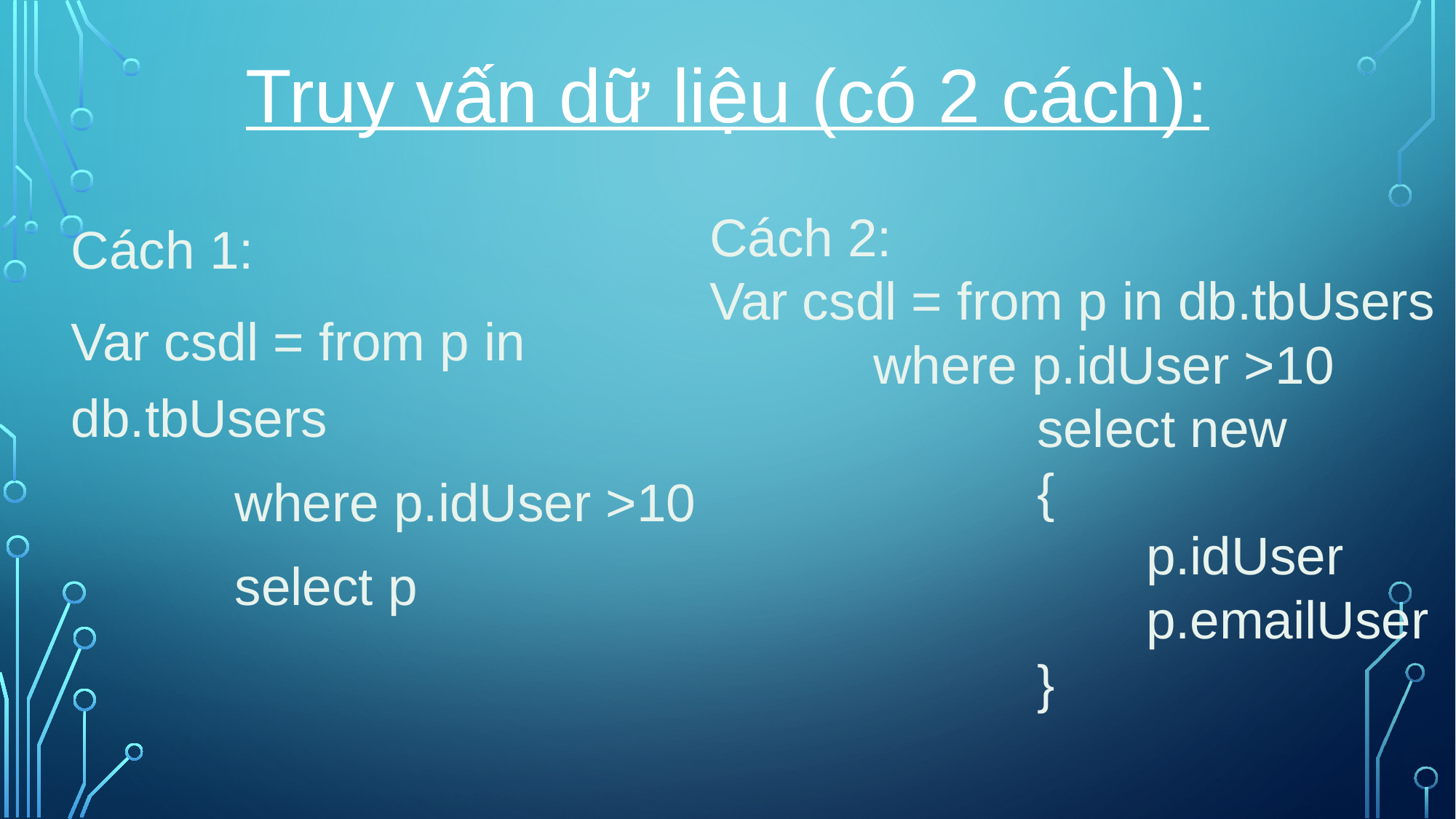

Truy vấn dữ liệu (có 2 cách):
Cách 1:
Var csdl = from p in db.tbUsers
where p.idUser >10
select p
Cách 2:
Var csdl = from p in db.tbUsers
where p.idUser >10
			select new
			{
				p.idUser
				p.emailUser
			}